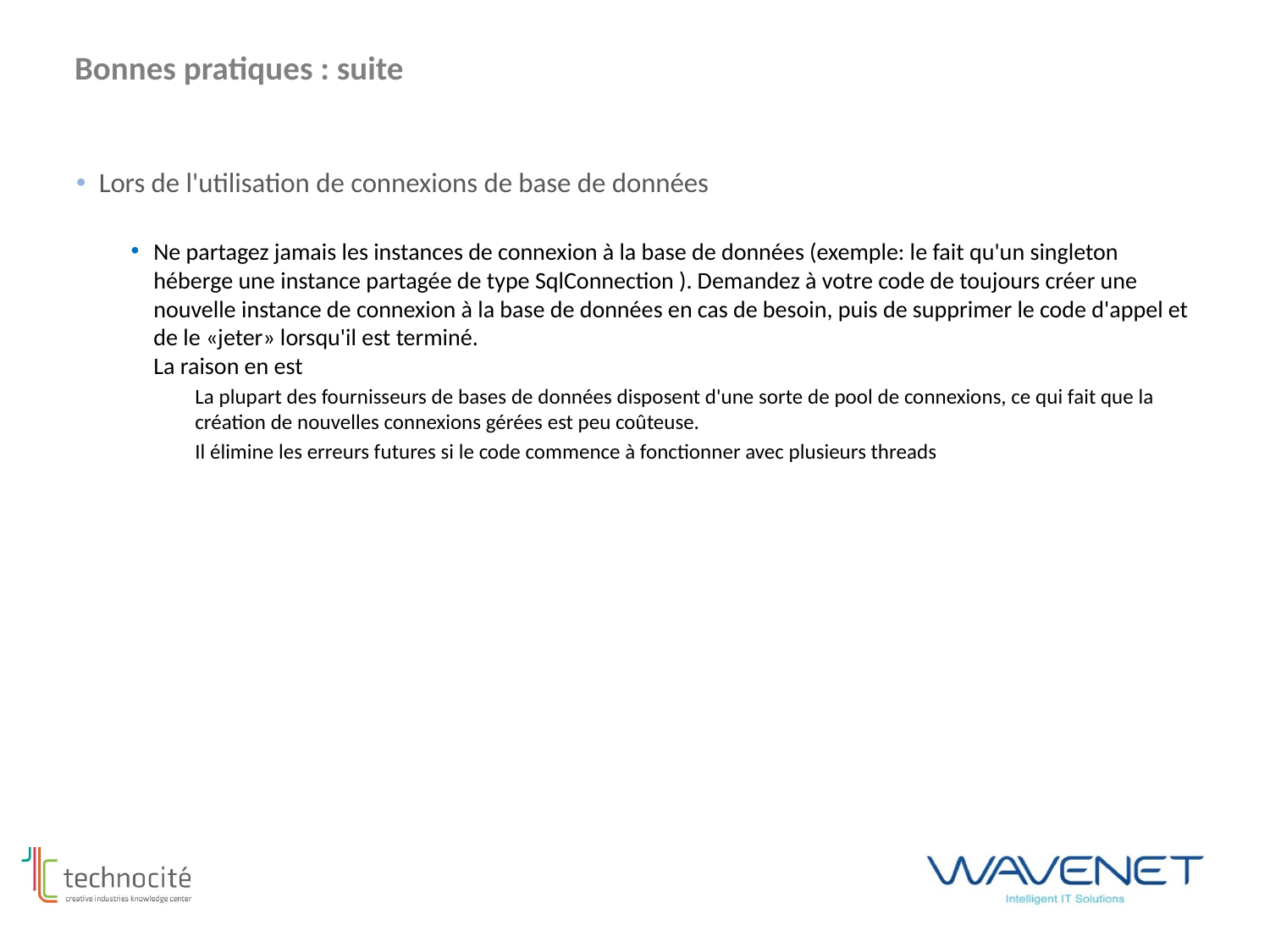

# Bonnes pratiques : suite

Lors de l'utilisation de connexions de base de données

Ne partagez jamais les instances de connexion à la base de données (exemple: le fait qu'un singleton héberge une instance partagée de type SqlConnection ). Demandez à votre code de toujours créer une nouvelle instance de connexion à la base de données en cas de besoin, puis de supprimer le code d'appel et de le «jeter» lorsqu'il est terminé.
La raison en est
La plupart des fournisseurs de bases de données disposent d'une sorte de pool de connexions, ce qui fait que la création de nouvelles connexions gérées est peu coûteuse.
Il élimine les erreurs futures si le code commence à fonctionner avec plusieurs threads